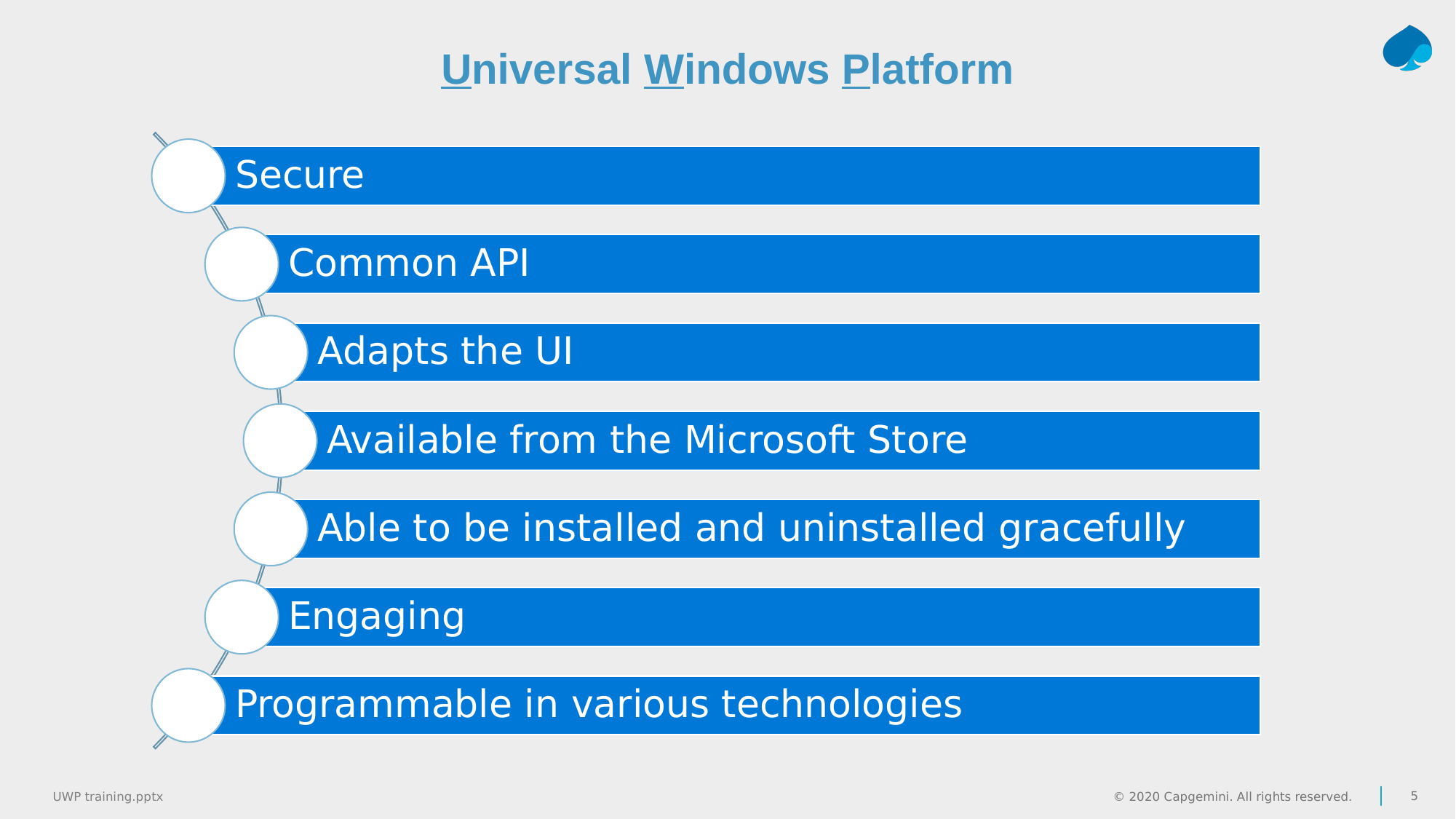

Universal Windows Platform
Secure
Common API
Adapts the UI
Available from the Microsoft Store
Able to be installed and uninstalled gracefully
Engaging
Programmable in various technologies
© 2020 Capgemini. All rights reserved.
5